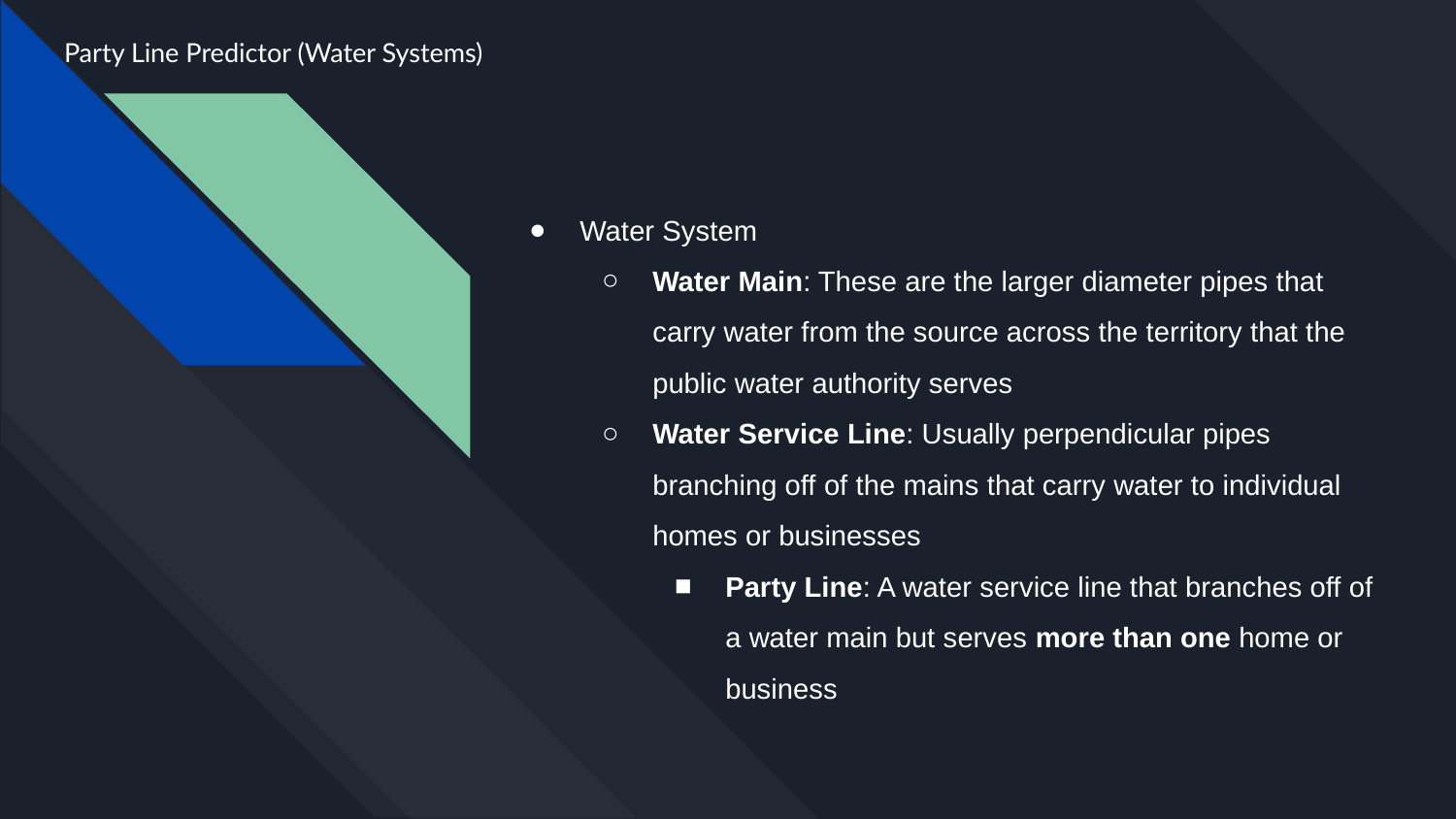

Party Line Predictor (Water Systems)
Water System
Water Main: These are the larger diameter pipes that carry water from the source across the territory that the public water authority serves
Water Service Line: Usually perpendicular pipes branching off of the mains that carry water to individual homes or businesses
Party Line: A water service line that branches off of a water main but serves more than one home or business